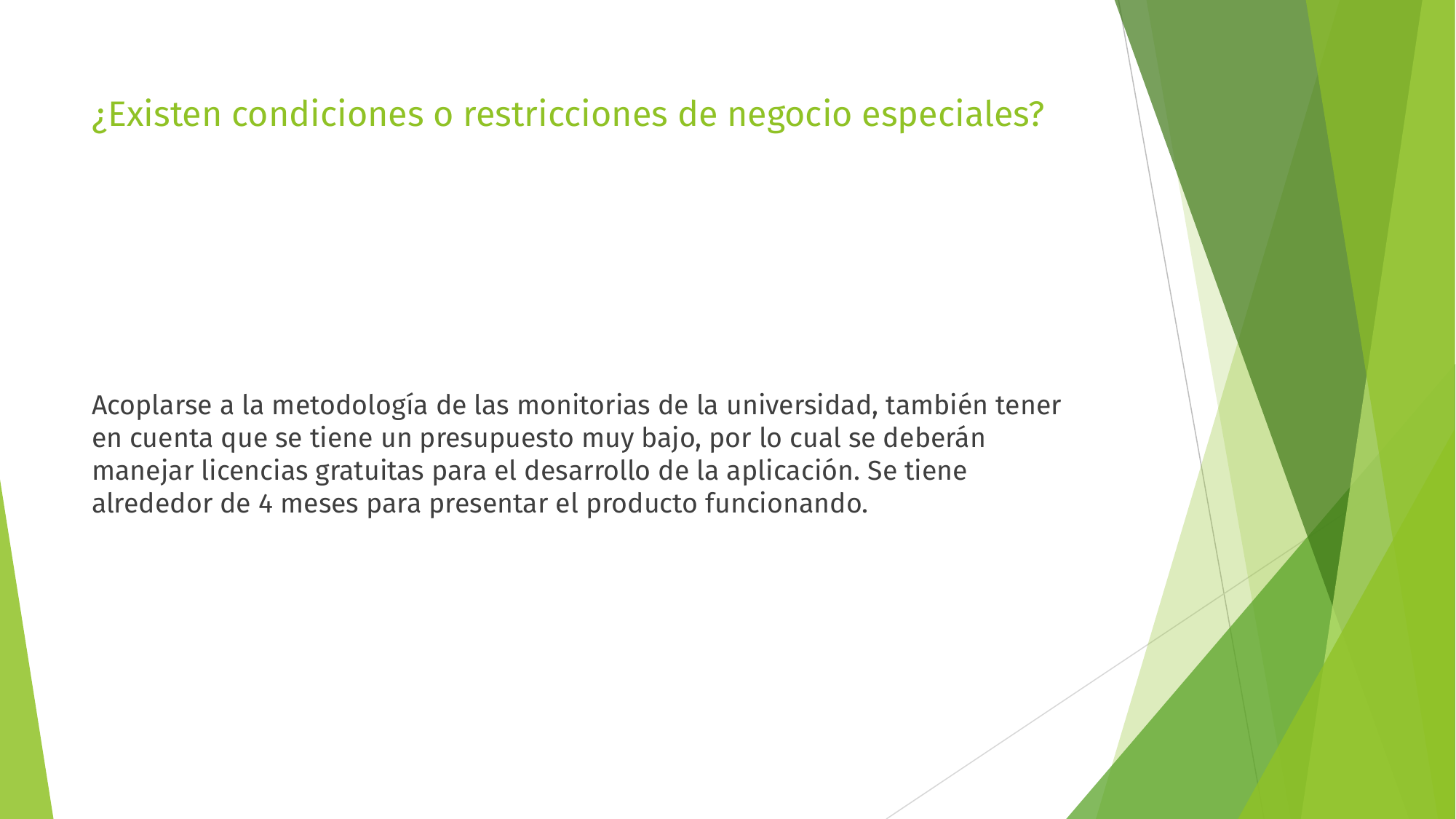

# ¿Existen condiciones o restricciones de negocio especiales?
Acoplarse a la metodología de las monitorias de la universidad, también tener en cuenta que se tiene un presupuesto muy bajo, por lo cual se deberán manejar licencias gratuitas para el desarrollo de la aplicación. Se tiene alrededor de 4 meses para presentar el producto funcionando.